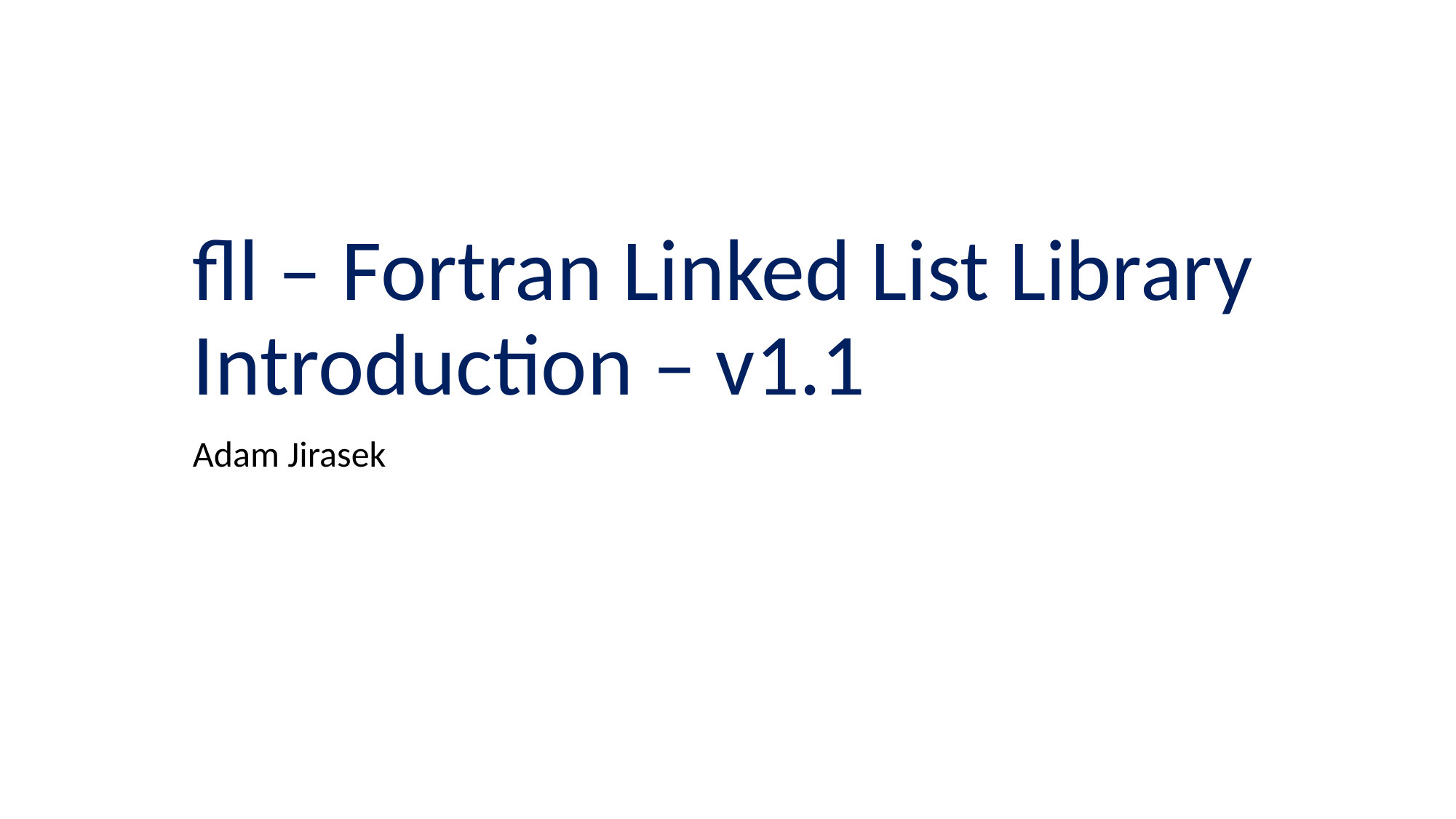

# fll – Fortran Linked List Library Introduction – v1.1
Adam Jirasek